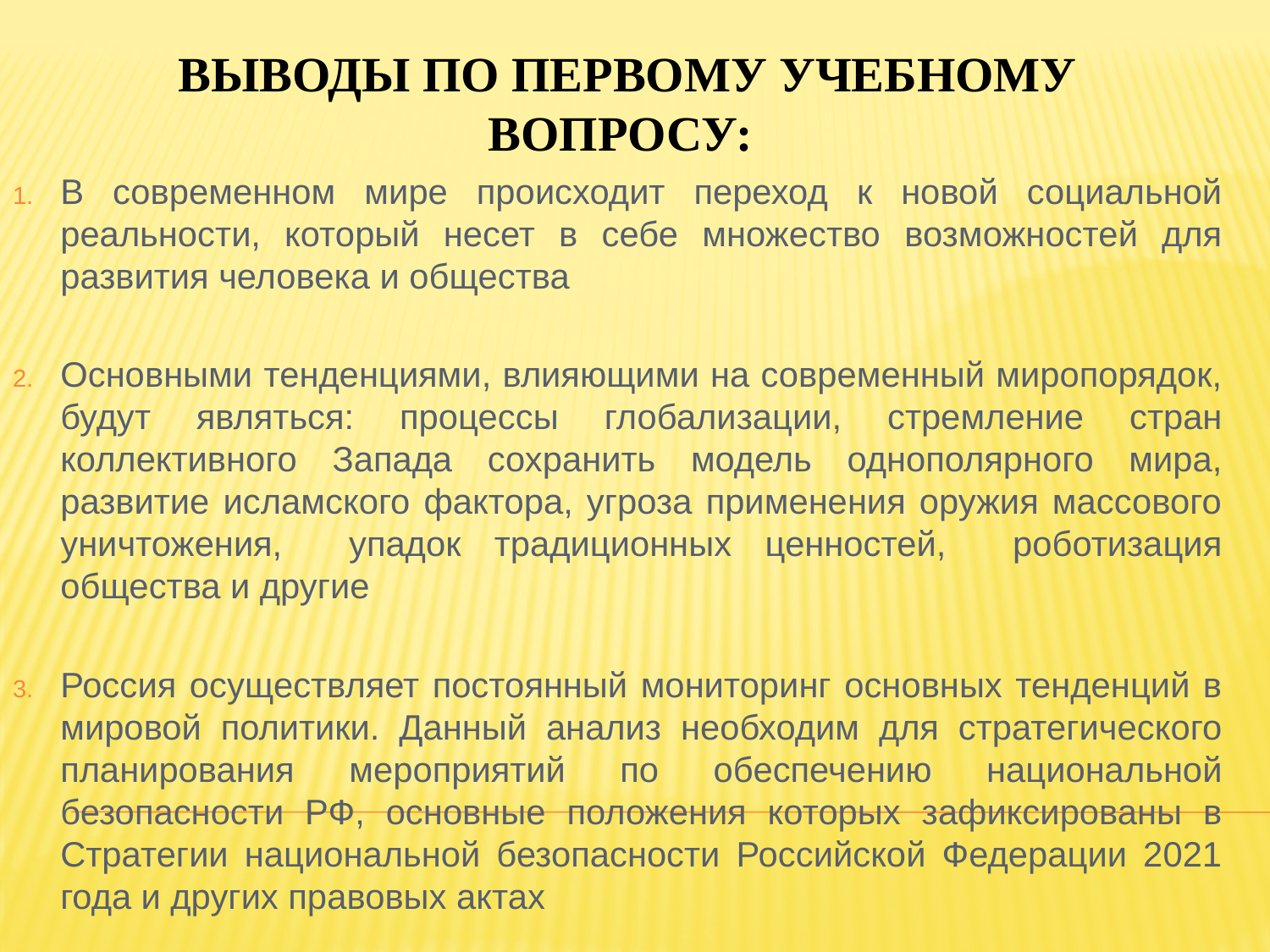

# Выводы по первому учебному вопросу:
В современном мире происходит переход к новой социальной реальности, который несет в себе множество возможностей для развития человека и общества

Основными тенденциями, влияющими на современный миропорядок, будут являться: процессы глобализации, стремление стран коллективного Запада сохранить модель однополярного мира, развитие исламского фактора, угроза применения оружия массового уничтожения,  упадок традиционных ценностей,  роботизация общества и другие

Россия осуществляет постоянный мониторинг основных тенденций в мировой политики. Данный анализ необходим для стратегического планирования мероприятий по обеспечению национальной безопасности РФ, основные положения которых зафиксированы в Стратегии национальной безопасности Российской Федерации 2021 года и других правовых актах